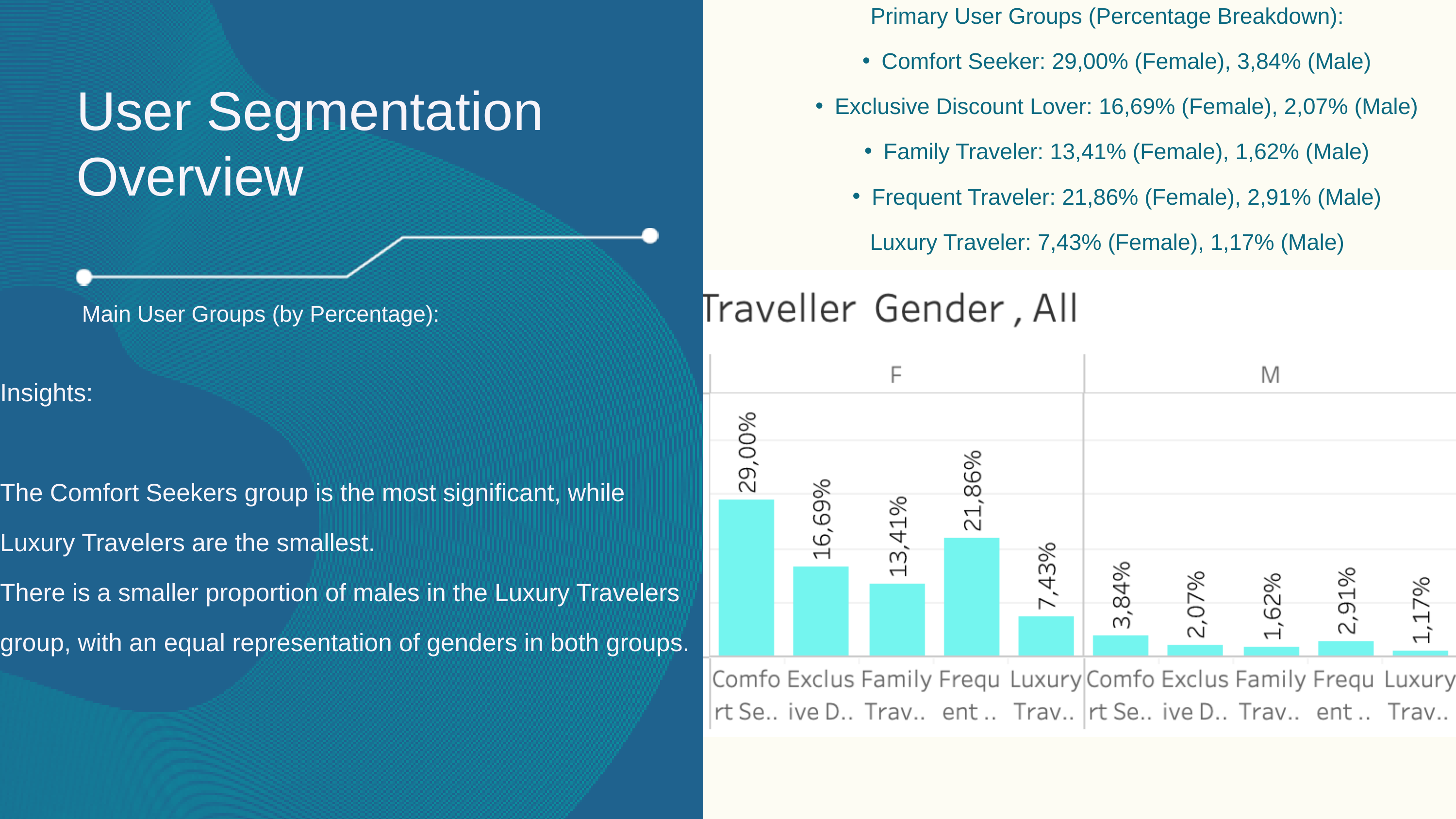

Primary User Groups (Percentage Breakdown):
Comfort Seeker: 29,00% (Female), 3,84% (Male)
Exclusive Discount Lover: 16,69% (Female), 2,07% (Male)
Family Traveler: 13,41% (Female), 1,62% (Male)
Frequent Traveler: 21,86% (Female), 2,91% (Male)
Luxury Traveler: 7,43% (Female), 1,17% (Male)
User Segmentation Overview

Main User Groups (by Percentage):
Insights:

The Comfort Seekers group is the most significant, while Luxury Travelers are the smallest.
There is a smaller proportion of males in the Luxury Travelers group, with an equal representation of genders in both groups.